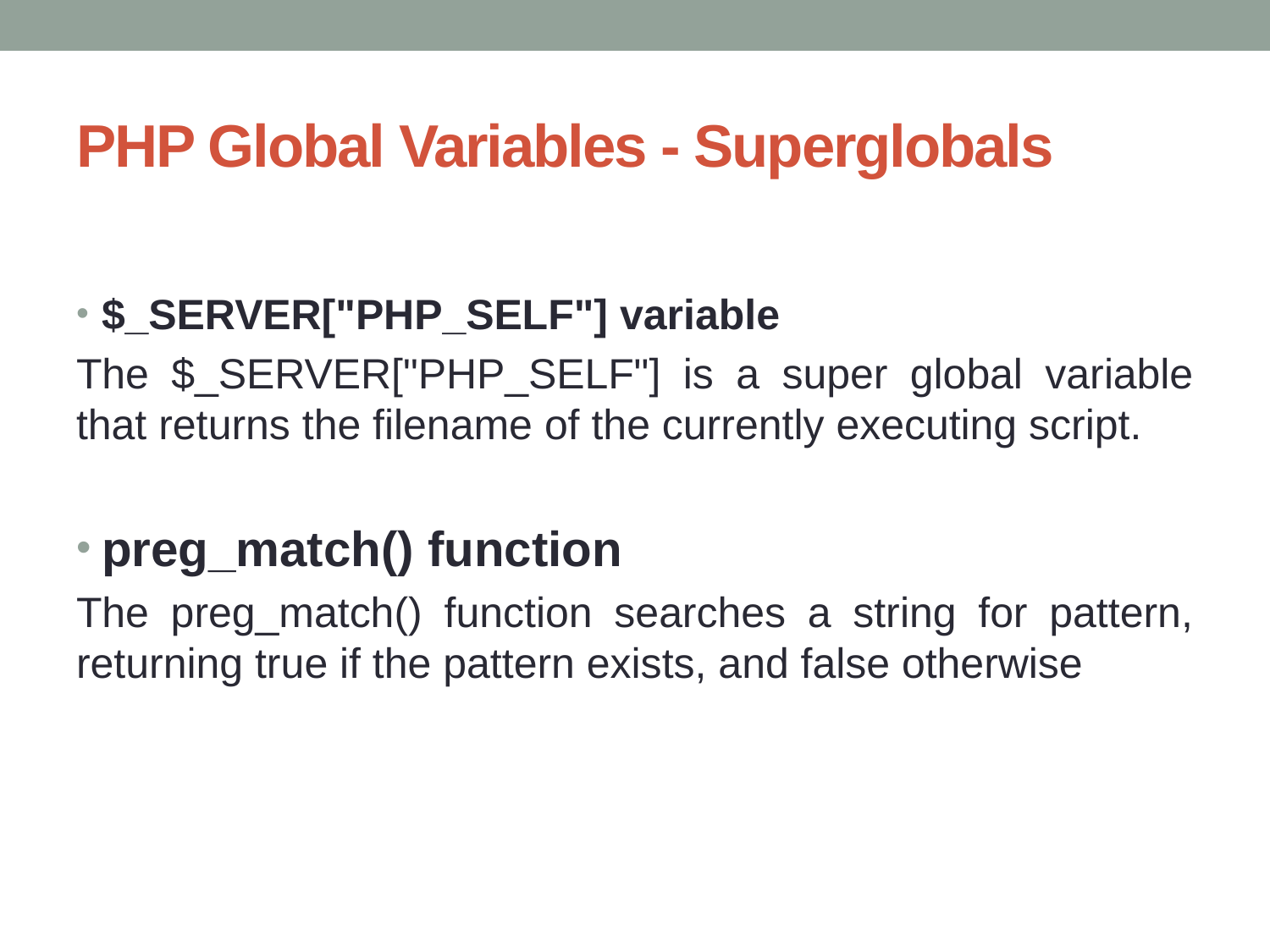

# PHP Global Variables - Superglobals

$_SERVER["PHP_SELF"] variable
The $_SERVER["PHP_SELF"] is a super global variable that returns the filename of the currently executing script.

preg_match() function
The preg_match() function searches a string for pattern, returning true if the pattern exists, and false otherwise